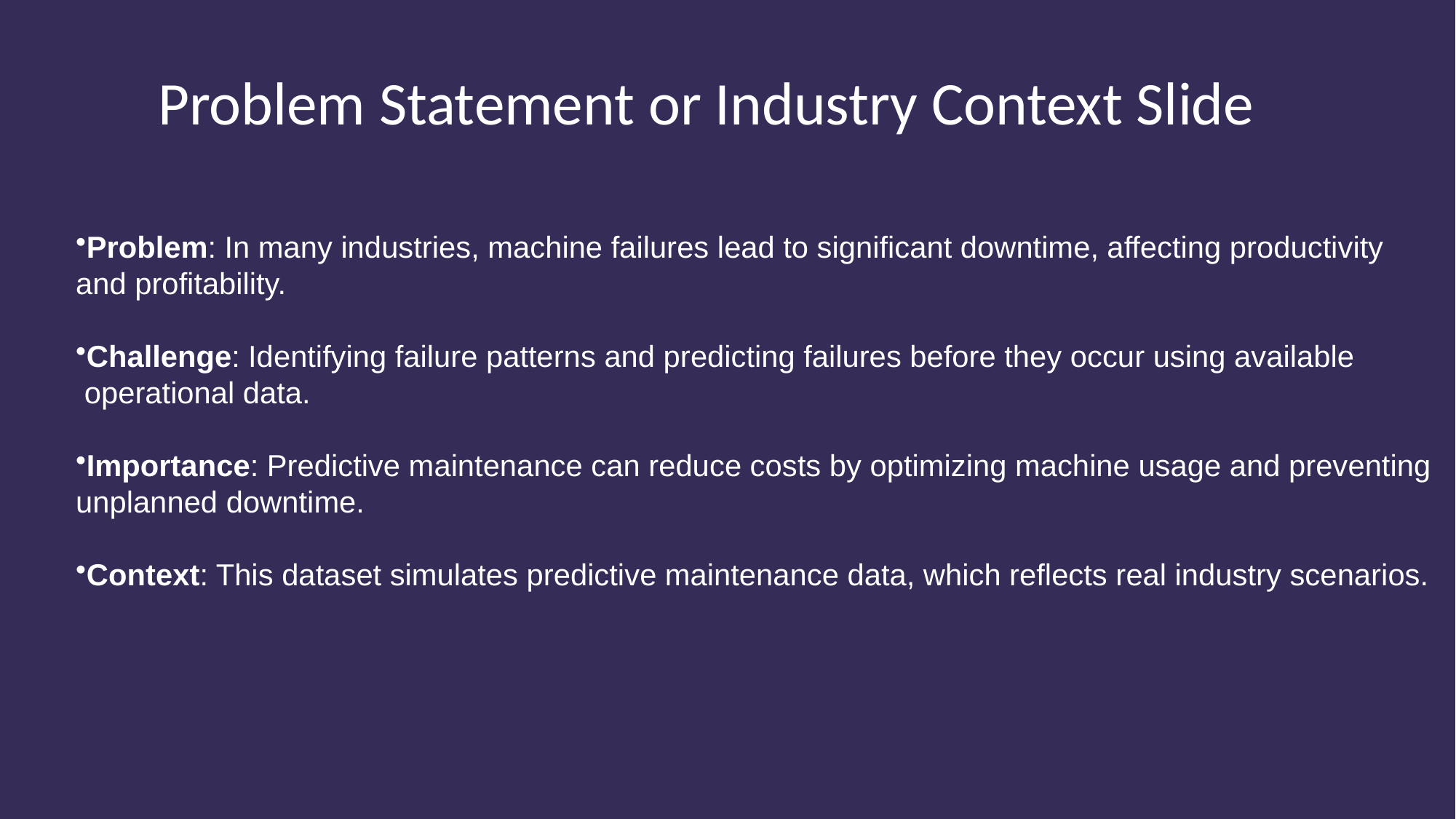

Problem Statement or Industry Context Slide
Problem: In many industries, machine failures lead to significant downtime, affecting productivity
and profitability.

Challenge: Identifying failure patterns and predicting failures before they occur using available
 operational data.

Importance: Predictive maintenance can reduce costs by optimizing machine usage and preventing
unplanned downtime.

Context: This dataset simulates predictive maintenance data, which reflects real industry scenarios.